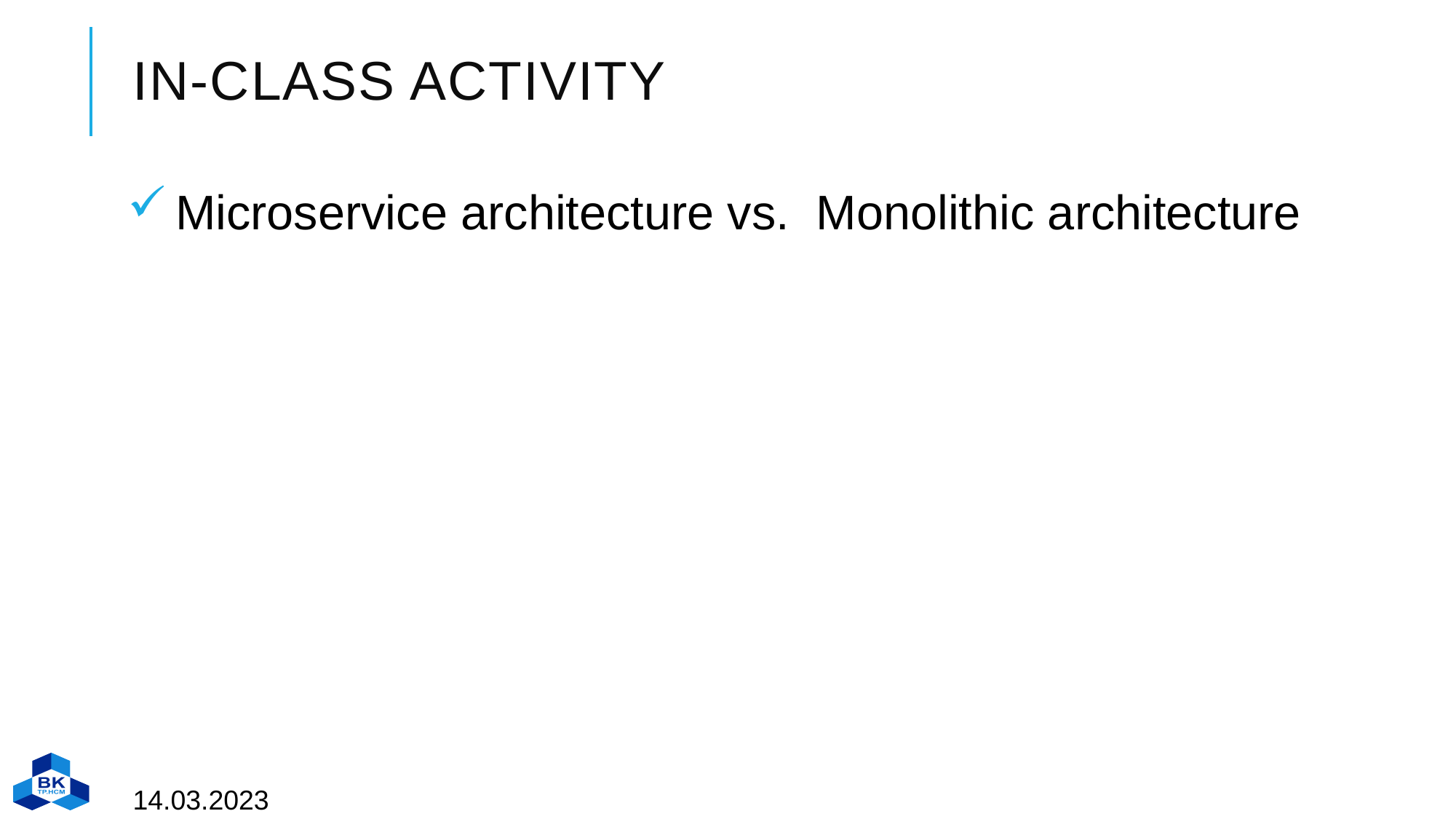

# In-class activity
Microservice architecture vs.  Monolithic architecture
14.03.2023